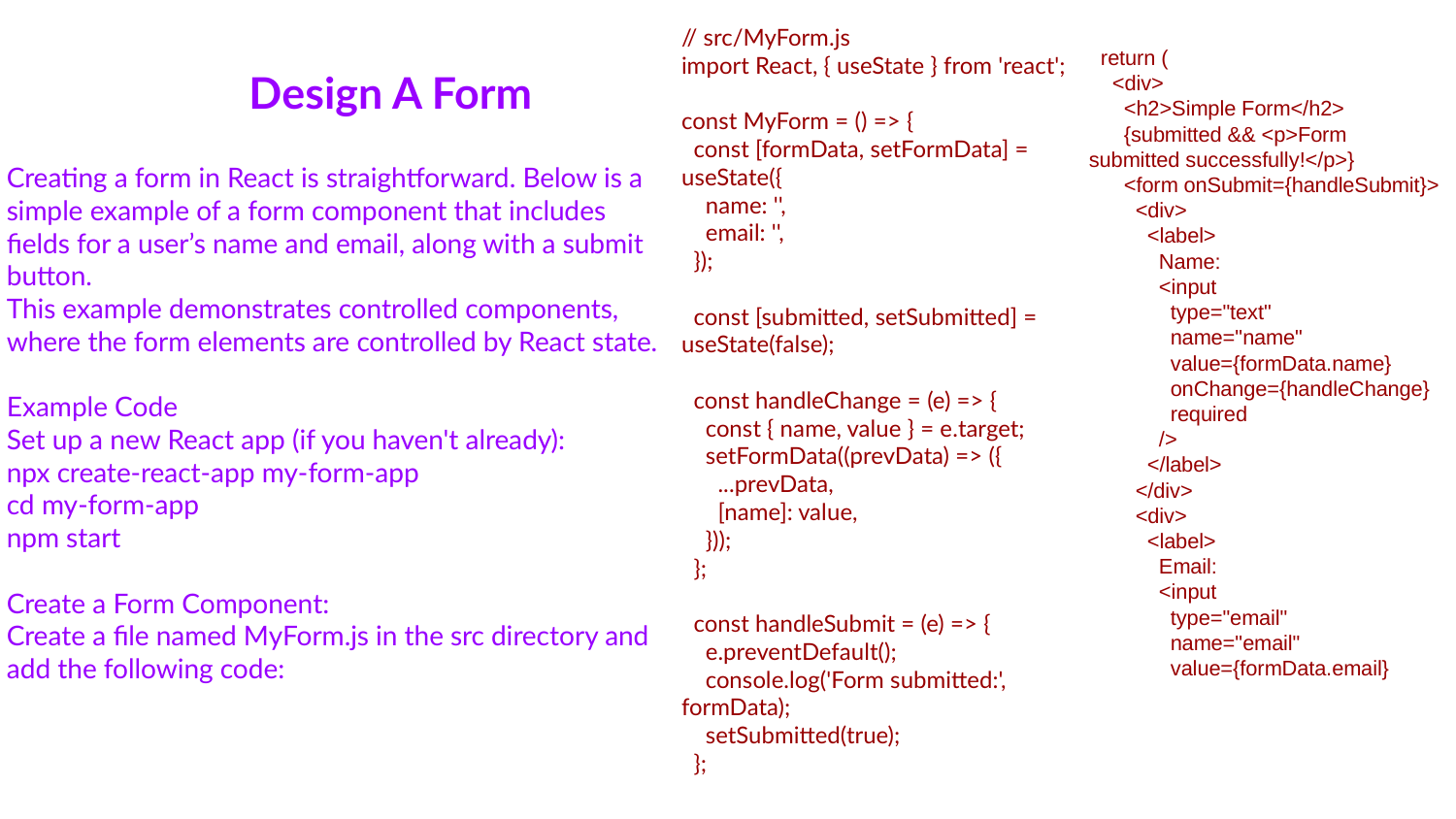

// src/MyForm.js
import React, { useState } from 'react';

const MyForm = () => {
  const [formData, setFormData] = useState({
    name: '',
    email: '',
  });

  const [submitted, setSubmitted] = useState(false);

  const handleChange = (e) => {
    const { name, value } = e.target;
    setFormData((prevData) => ({
      ...prevData,
      [name]: value,
    }));
  };

  const handleSubmit = (e) => {
    e.preventDefault();
    console.log('Form submitted:', formData);
    setSubmitted(true);
  };
  return (
    <div>
      <h2>Simple Form</h2>
      {submitted && <p>Form submitted successfully!</p>}
      <form onSubmit={handleSubmit}>
        <div>
          <label>
            Name:
            <input
              type="text"
              name="name"
              value={formData.name}
              onChange={handleChange}
              required
            />
          </label>
        </div>
        <div>
          <label>
            Email:
            <input
              type="email"
              name="email"
              value={formData.email}

# Design A Form
Creating a form in React is straightforward. Below is a simple example of a form component that includes fields for a user’s name and email, along with a submit button.
This example demonstrates controlled components, where the form elements are controlled by React state.

Example Code
Set up a new React app (if you haven't already):
npx create-react-app my-form-app
cd my-form-app
npm start

Create a Form Component:
Create a file named MyForm.js in the src directory and add the following code: